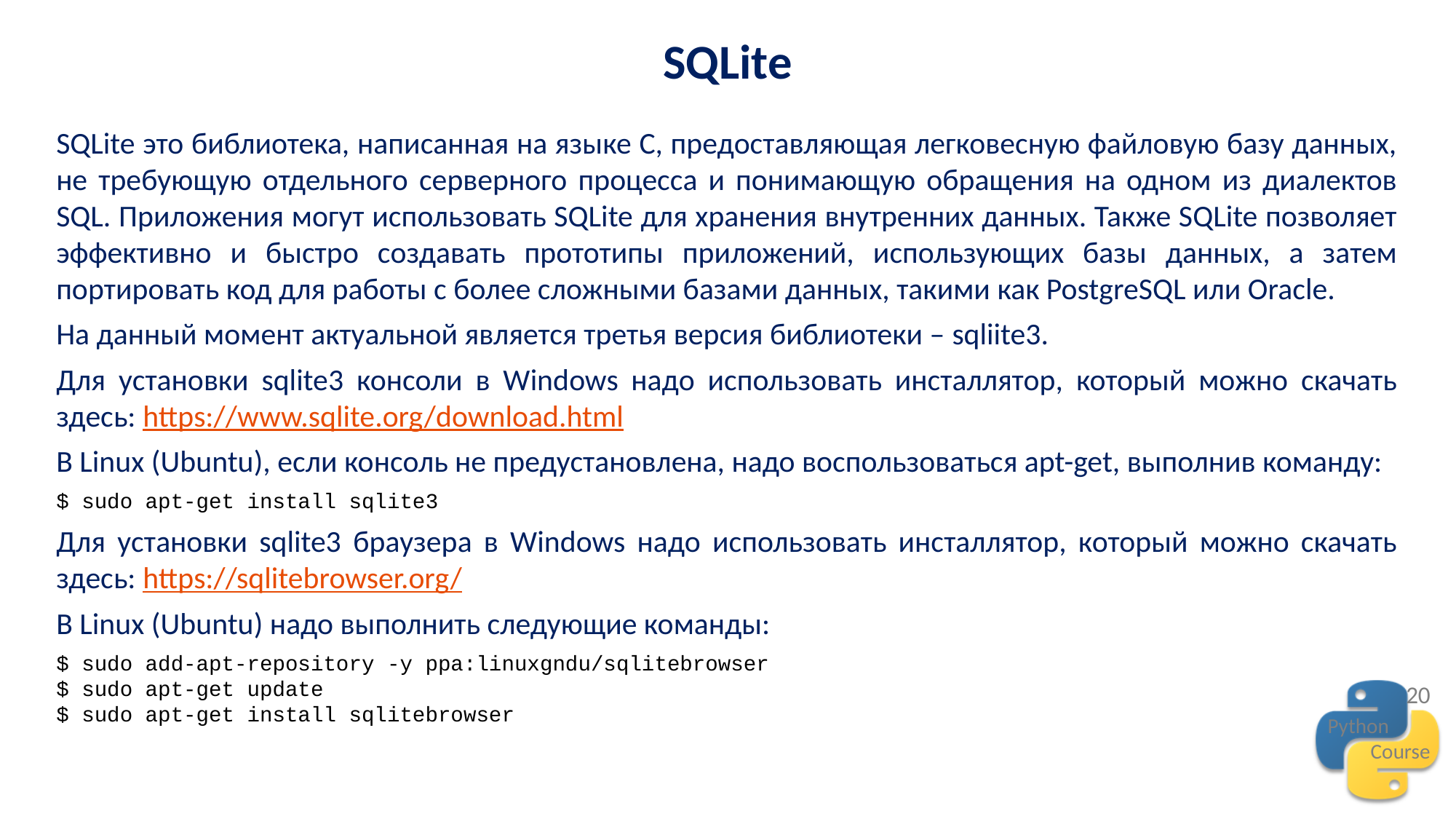

SQLite
SQLite это библиотека, написанная на языке C, предоставляющая легковесную файловую базу данных, не требующую отдельного серверного процесса и понимающую обращения на одном из диалектов SQL. Приложения могут использовать SQLite для хранения внутренних данных. Также SQLite позволяет эффективно и быстро создавать прототипы приложений, использующих базы данных, а затем портировать код для работы с более сложными базами данных, такими как PostgreSQL или Oracle.
На данный момент актуальной является третья версия библиотеки – sqliite3.
Для установки sqlite3 консоли в Windows надо использовать инсталлятор, который можно скачать здесь: https://www.sqlite.org/download.html
В Linux (Ubuntu), если консоль не предустановлена, надо воспользоваться apt-get, выполнив команду:
$ sudo apt-get install sqlite3
Для установки sqlite3 браузера в Windows надо использовать инсталлятор, который можно скачать здесь: https://sqlitebrowser.org/
В Linux (Ubuntu) надо выполнить следующие команды:
$ sudo add-apt-repository -y ppa:linuxgndu/sqlitebrowser
$ sudo apt-get update
$ sudo apt-get install sqlitebrowser